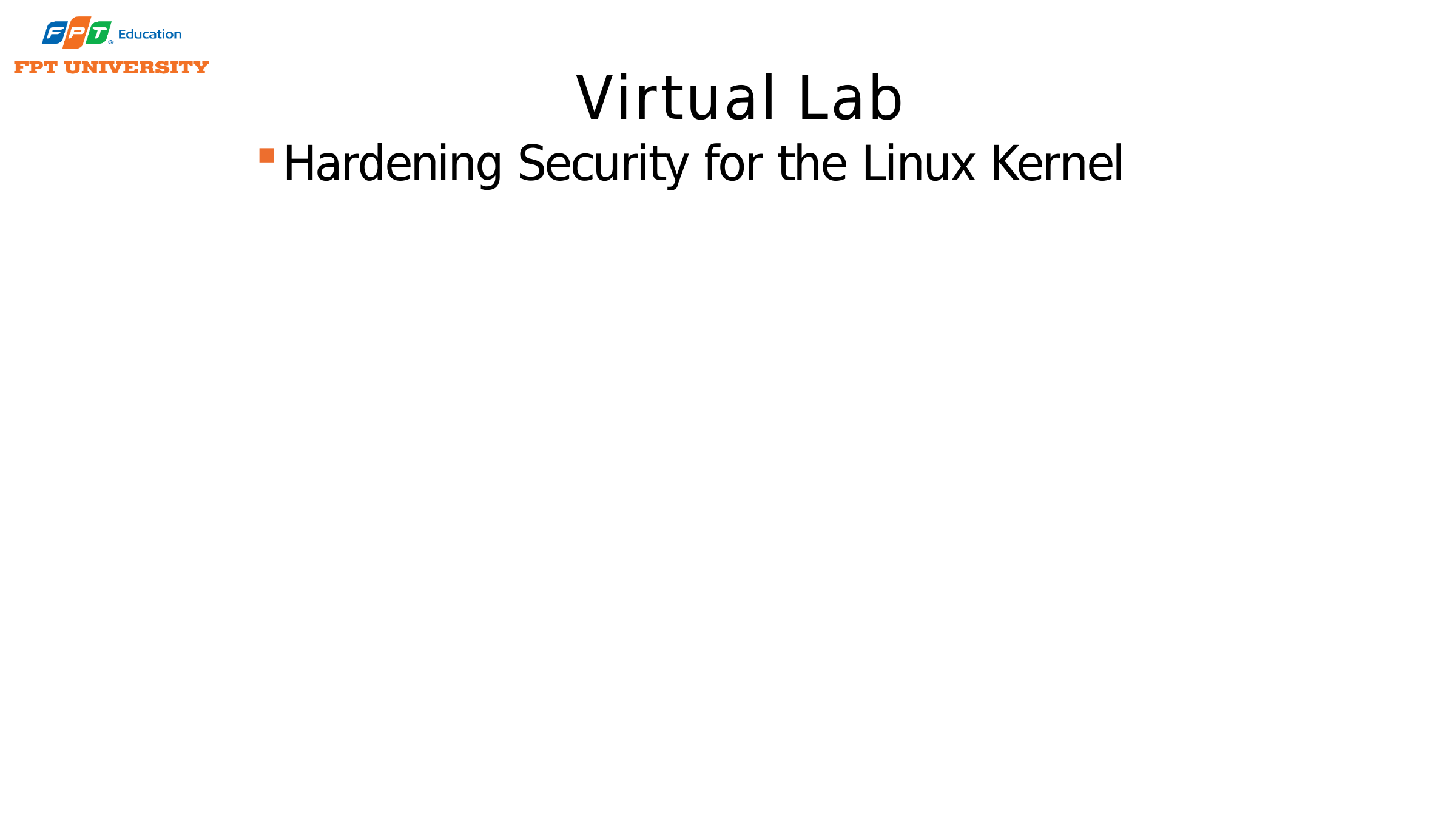

# Virtual Lab
Hardening Security for the Linux Kernel